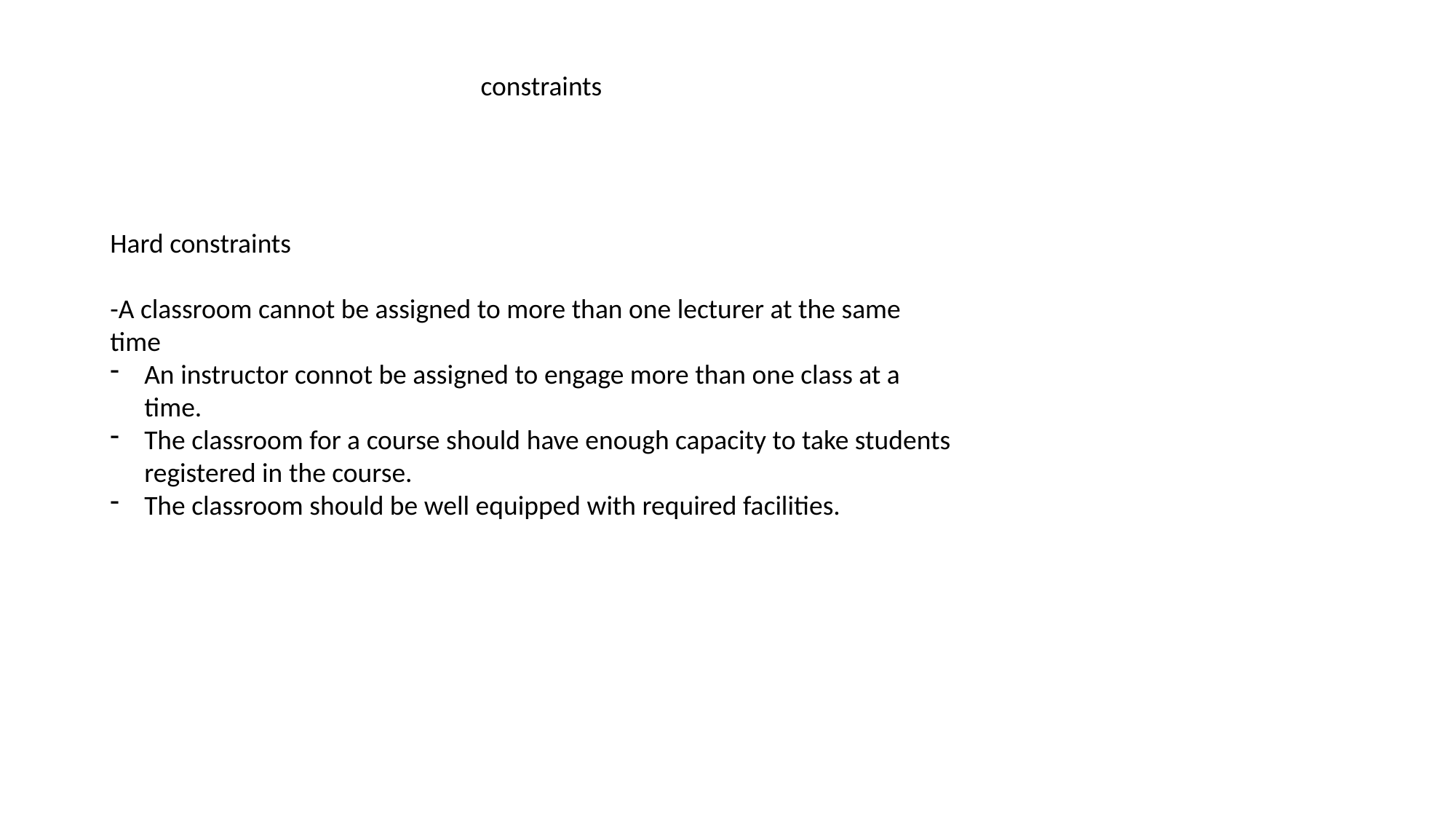

constraints
Hard constraints

-A classroom cannot be assigned to more than one lecturer at the same time
An instructor connot be assigned to engage more than one class at a time.
The classroom for a course should have enough capacity to take students registered in the course.
The classroom should be well equipped with required facilities.